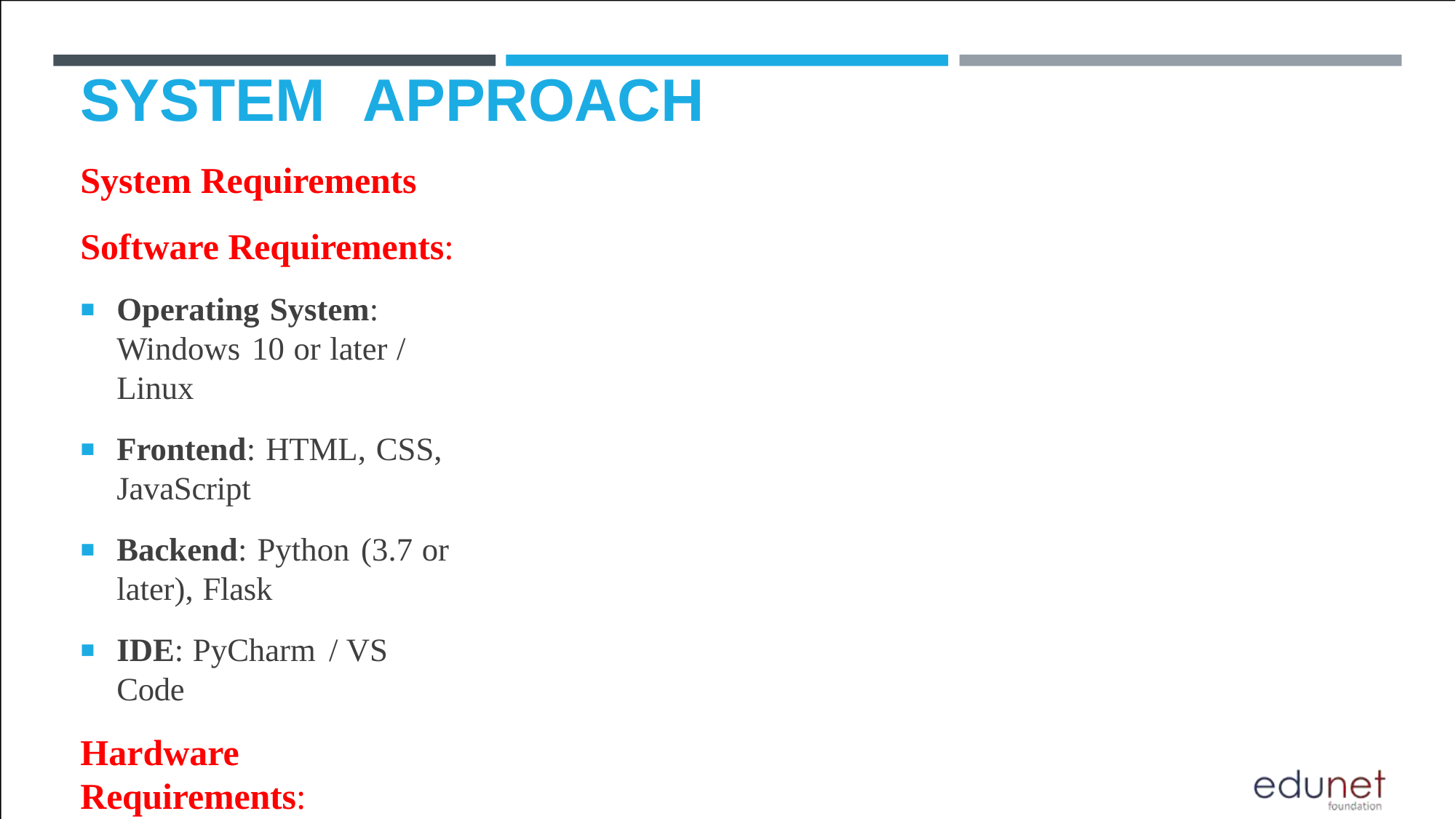

# SYSTEM	APPROACH
System Requirements Software Requirements:
Operating System: Windows 10 or later / Linux
Frontend: HTML, CSS, JavaScript
Backend: Python (3.7 or later), Flask
IDE: PyCharm / VS Code
Hardware Requirements:
Processor: Intel i5 or higher
RAM: Minimum 8 GB (16 GB recommended)
Hard Disk: 512 GB or more